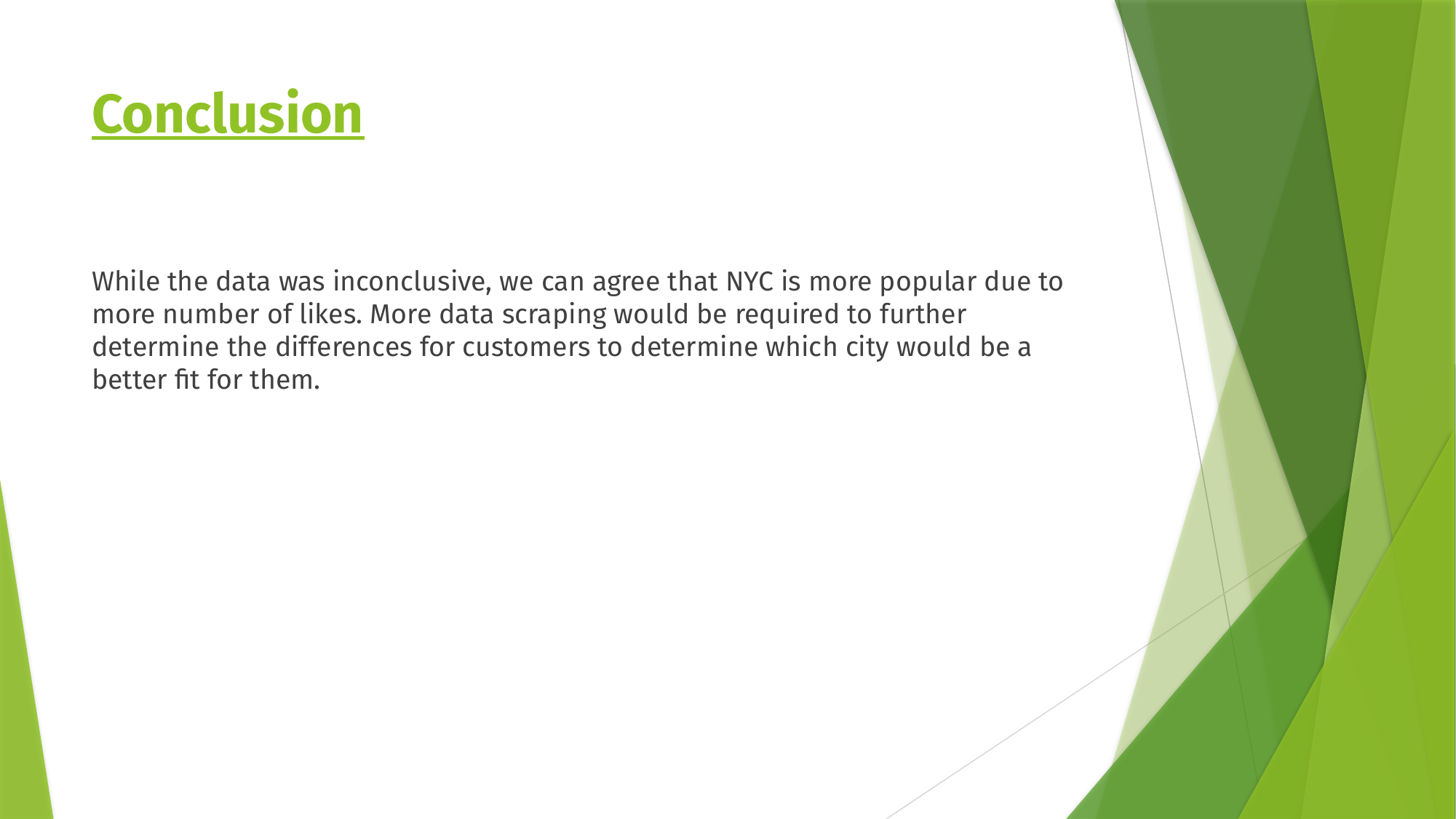

# Conclusion
While the data was inconclusive, we can agree that NYC is more popular due to more number of likes. More data scraping would be required to further determine the differences for customers to determine which city would be a better fit for them.